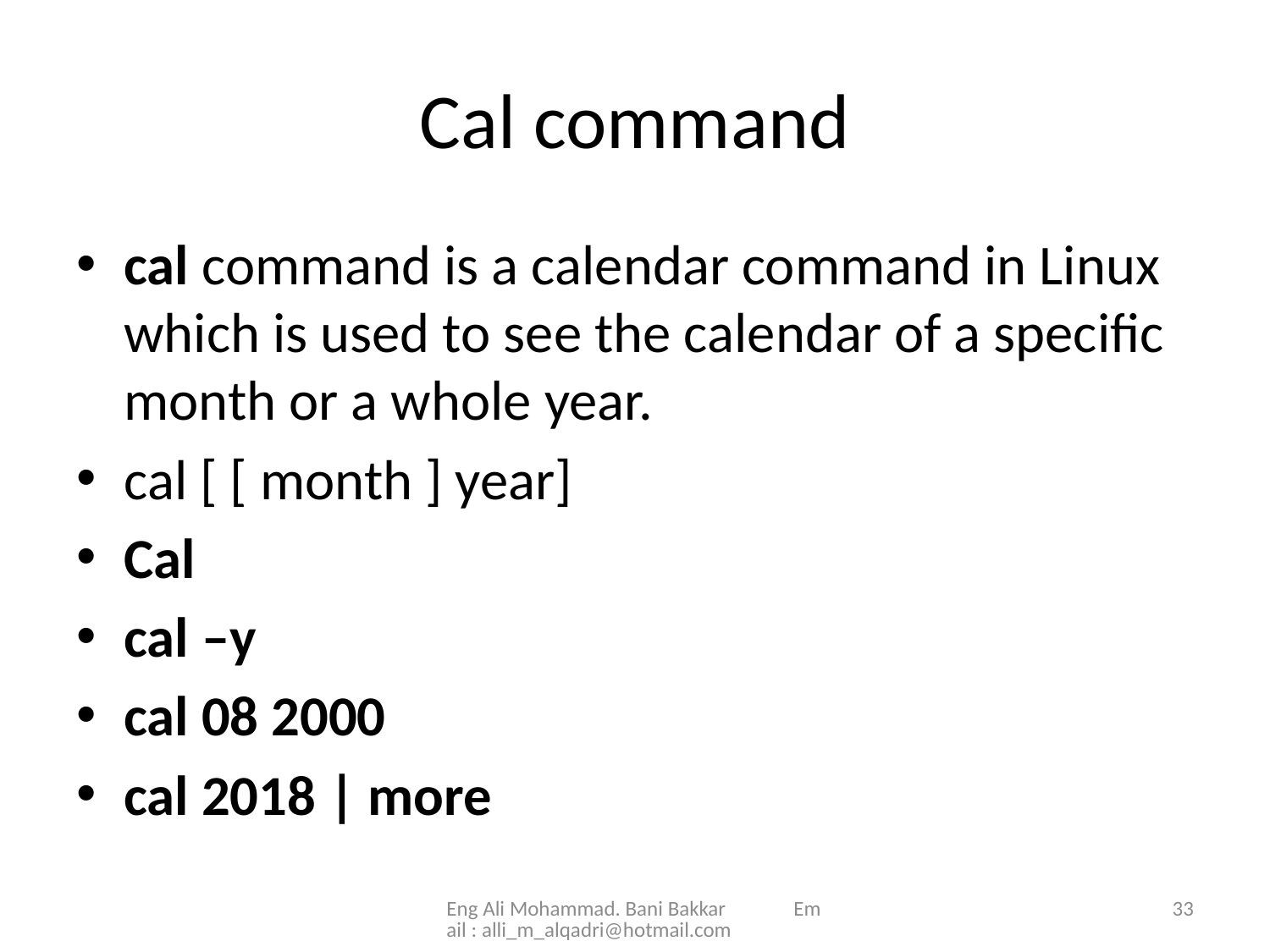

# Cal command
cal command is a calendar command in Linux which is used to see the calendar of a specific month or a whole year.
cal [ [ month ] year]
Cal
cal –y
cal 08 2000
cal 2018 | more
Eng Ali Mohammad. Bani Bakkar              Email : alli_m_alqadri@hotmail.com
33